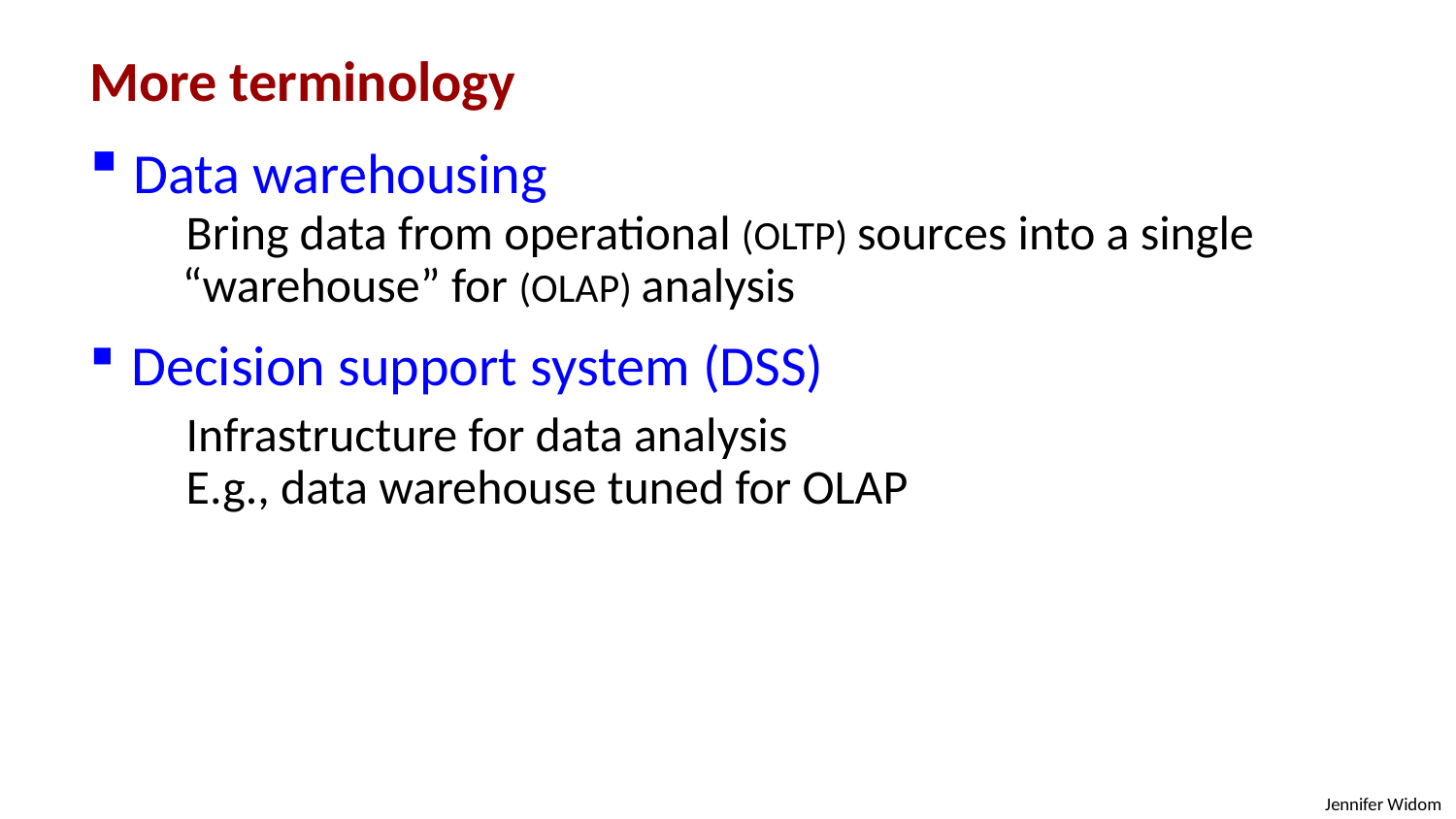

More terminology
 Data warehousing
   Bring data from operational (OLTP) sources into a single “warehouse” for (OLAP) analysis
 Decision support system (DSS)
   Infrastructure for data analysis
   E.g., data warehouse tuned for OLAP